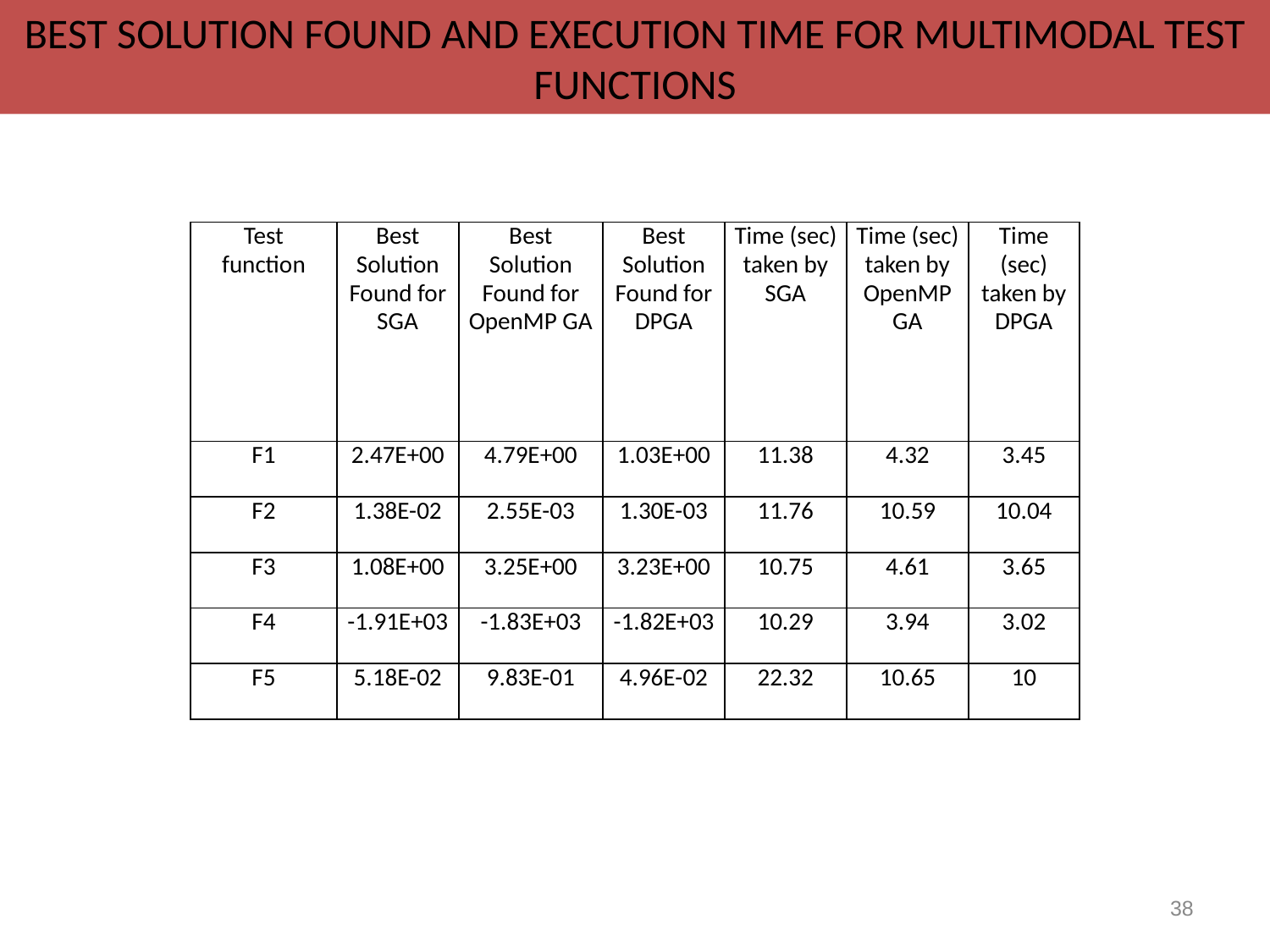

Best Solution found and Execution Time for multimodal test functions
| Test function | Best Solution Found for SGA | Best Solution Found for OpenMP GA | Best Solution Found for DPGA | Time (sec) taken by SGA | Time (sec) taken by OpenMP GA | Time (sec) taken by DPGA |
| --- | --- | --- | --- | --- | --- | --- |
| F1 | 2.47E+00 | 4.79E+00 | 1.03E+00 | 11.38 | 4.32 | 3.45 |
| F2 | 1.38E-02 | 2.55E-03 | 1.30E-03 | 11.76 | 10.59 | 10.04 |
| F3 | 1.08E+00 | 3.25E+00 | 3.23E+00 | 10.75 | 4.61 | 3.65 |
| F4 | -1.91E+03 | -1.83E+03 | -1.82E+03 | 10.29 | 3.94 | 3.02 |
| F5 | 5.18E-02 | 9.83E-01 | 4.96E-02 | 22.32 | 10.65 | 10 |
38